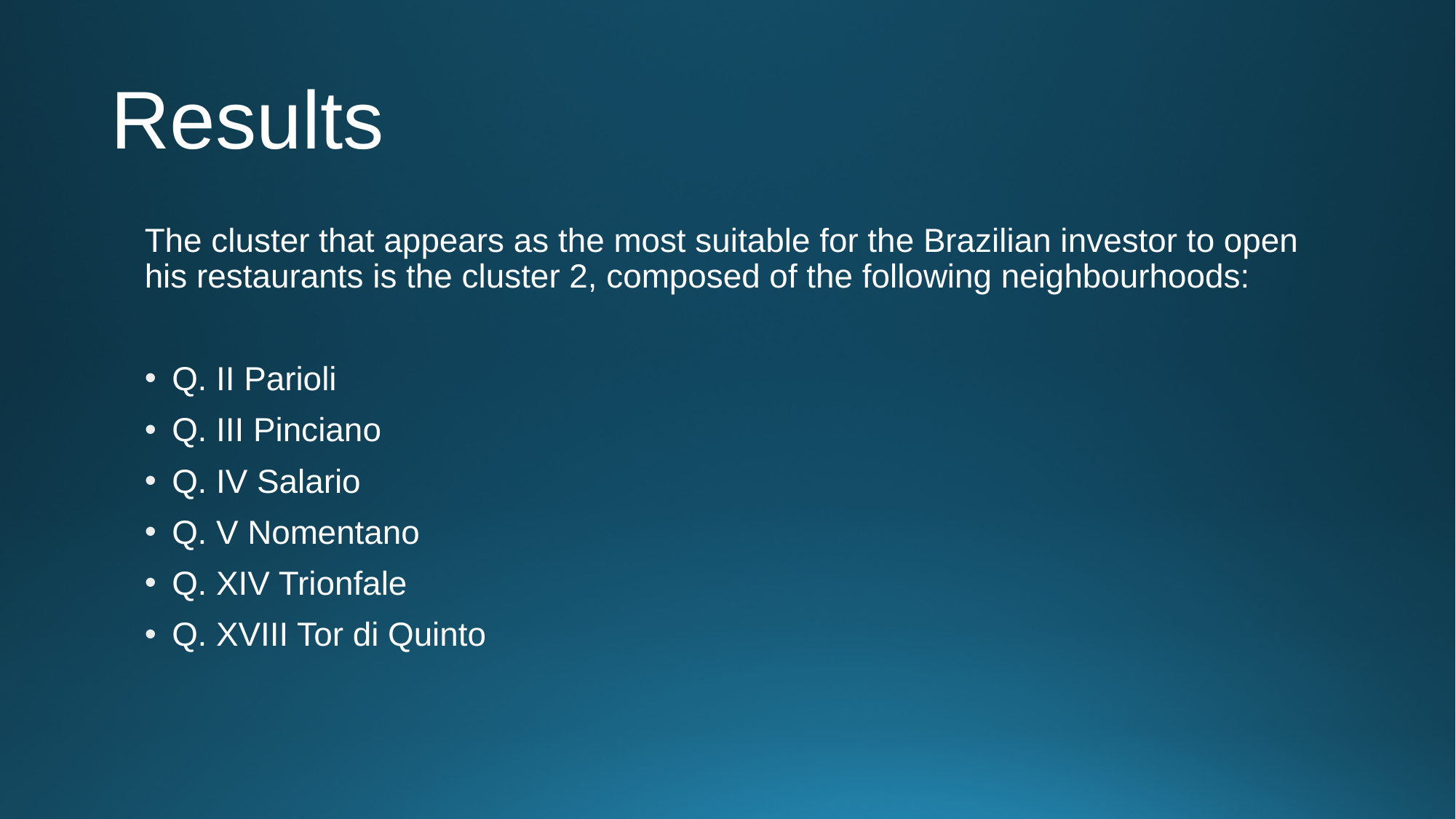

# Results
The cluster that appears as the most suitable for the Brazilian investor to open his restaurants is the cluster 2, composed of the following neighbourhoods:

Q. II Parioli
Q. III Pinciano
Q. IV Salario
Q. V Nomentano
Q. XIV Trionfale
Q. XVIII Tor di Quinto